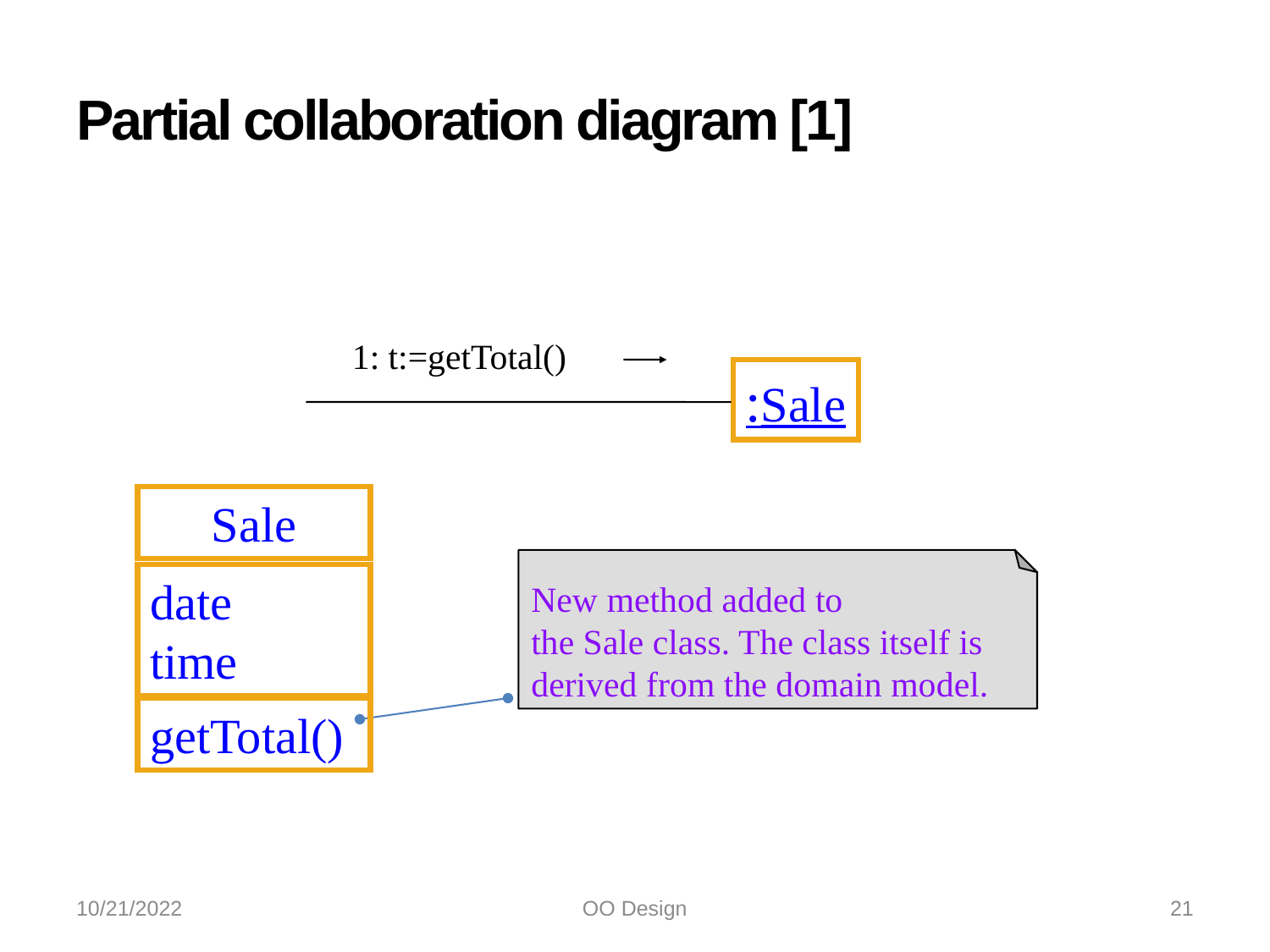

# Partial collaboration diagram [1]
1: t:=getTotal()

:Sale
Sale
date
time
getTotal()
New method added to
the Sale class. The class itself is
derived from the domain model.

10/21/2022
OO Design
21